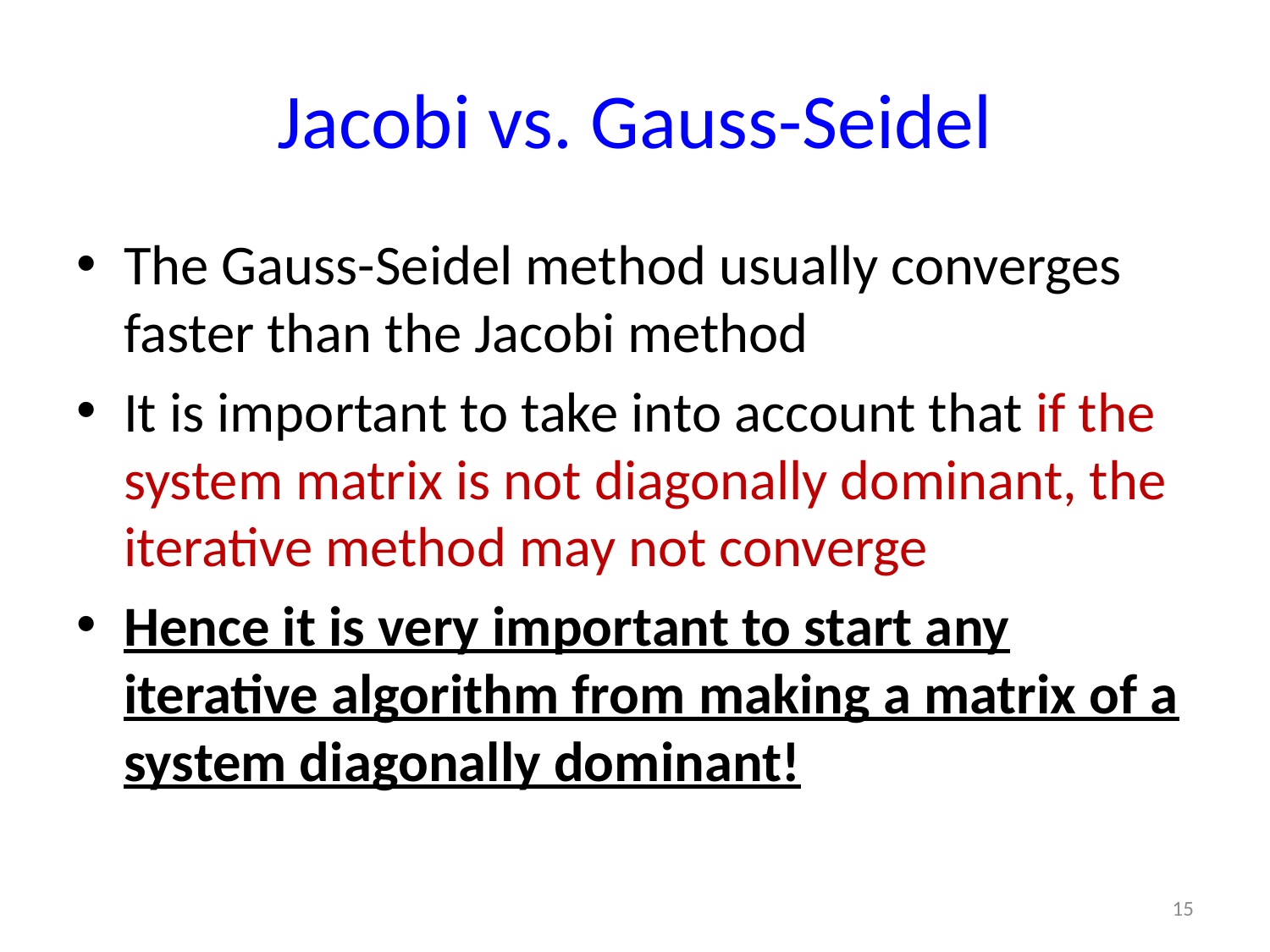

# Jacobi vs. Gauss-Seidel
The Gauss-Seidel method usually converges faster than the Jacobi method
It is important to take into account that if the system matrix is not diagonally dominant, the iterative method may not converge
Hence it is very important to start any iterative algorithm from making a matrix of a system diagonally dominant!
15